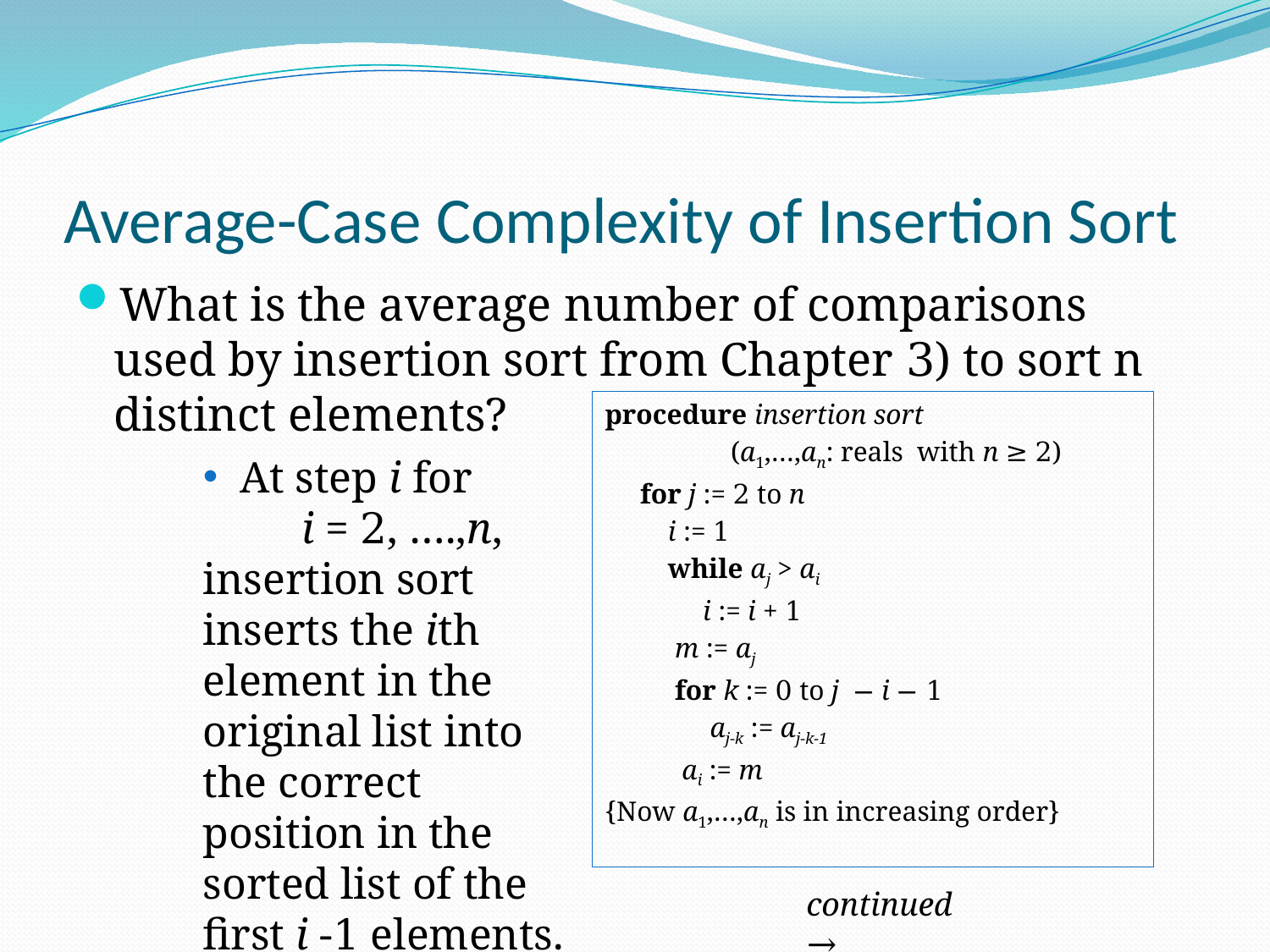

# Average-Case Complexity of Insertion Sort
What is the average number of comparisons used by insertion sort from Chapter 3) to sort n distinct elements?
procedure insertion sort
                  (a1,…,an: reals  with n ≥ 2)
     for j := 2 to n
         i := 1
         while aj > ai
              i := i + 1
          m := aj
          for k := 0 to j  − i − 1
               aj-k := aj-k-1
           ai := m
{Now a1,…,an is in increasing order}

  At step i for                  i = 2, ….,n, insertion sort inserts the ith element in the original list into the correct position in the sorted list of the first i -1 elements.
continued  →